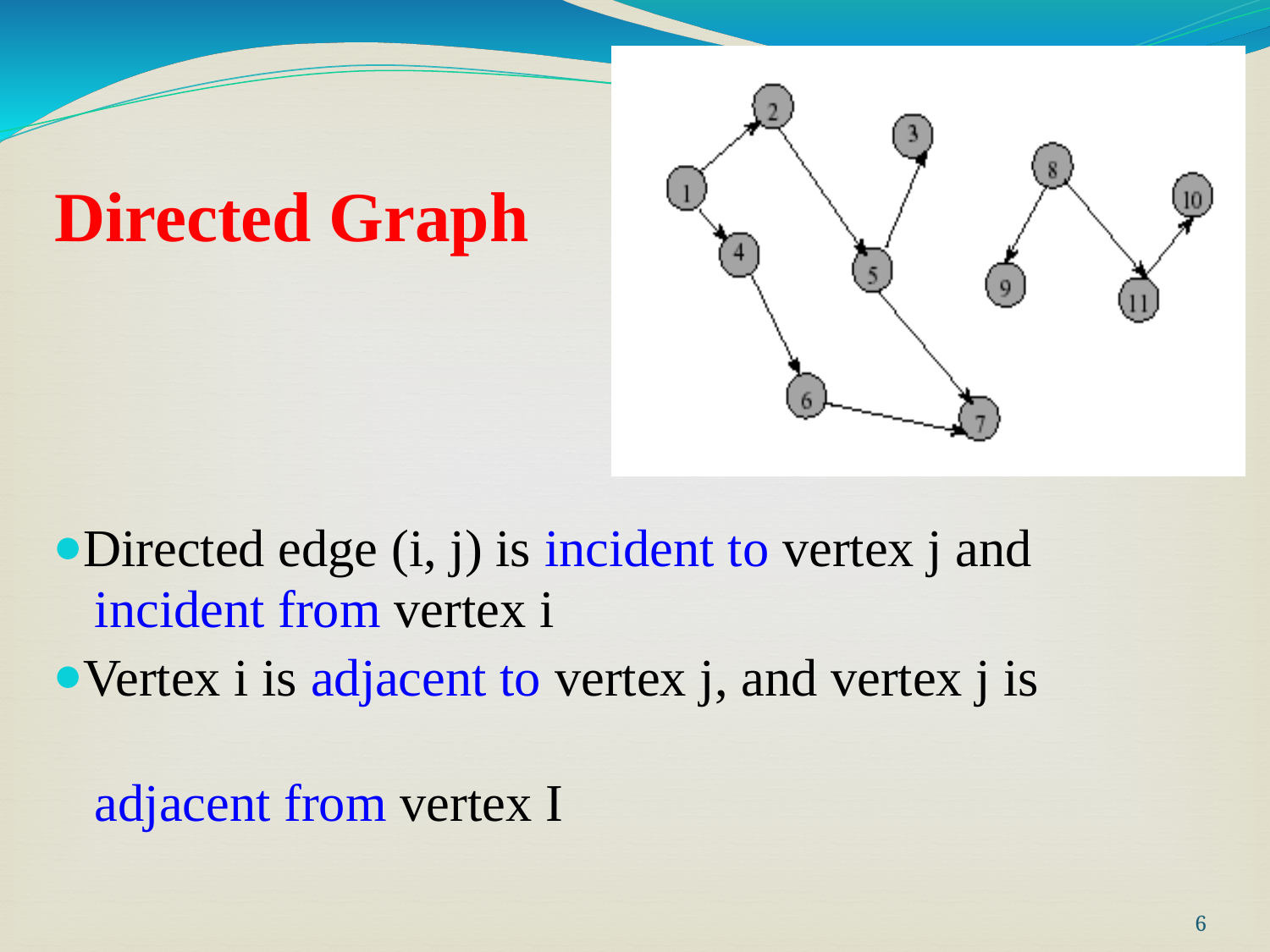

Directed Graph

Directed edge (i, j) is incident to vertex j and
   incident from vertex i
Vertex i is adjacent to vertex j, and vertex j is
   adjacent from vertex I

6